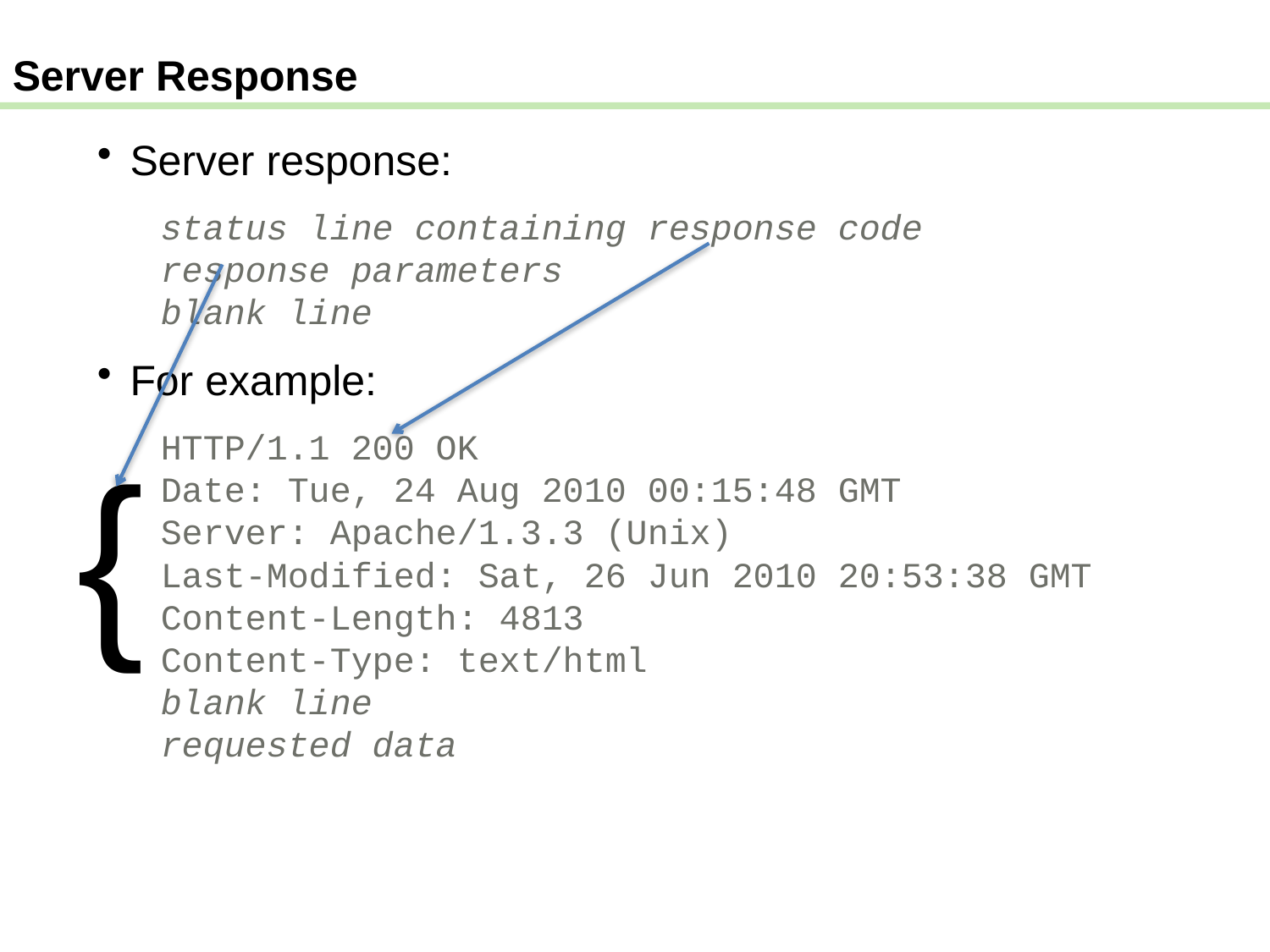

Server Response
Server response:
status line containing response code
response parameters
blank line
For example:
HTTP/1.1 200 OK
Date: Tue, 24 Aug 2010 00:15:48 GMT
Server: Apache/1.3.3 (Unix)
Last-Modified: Sat, 26 Jun 2010 20:53:38 GMT
Content-Length: 4813
Content-Type: text/html
blank line
requested data
{